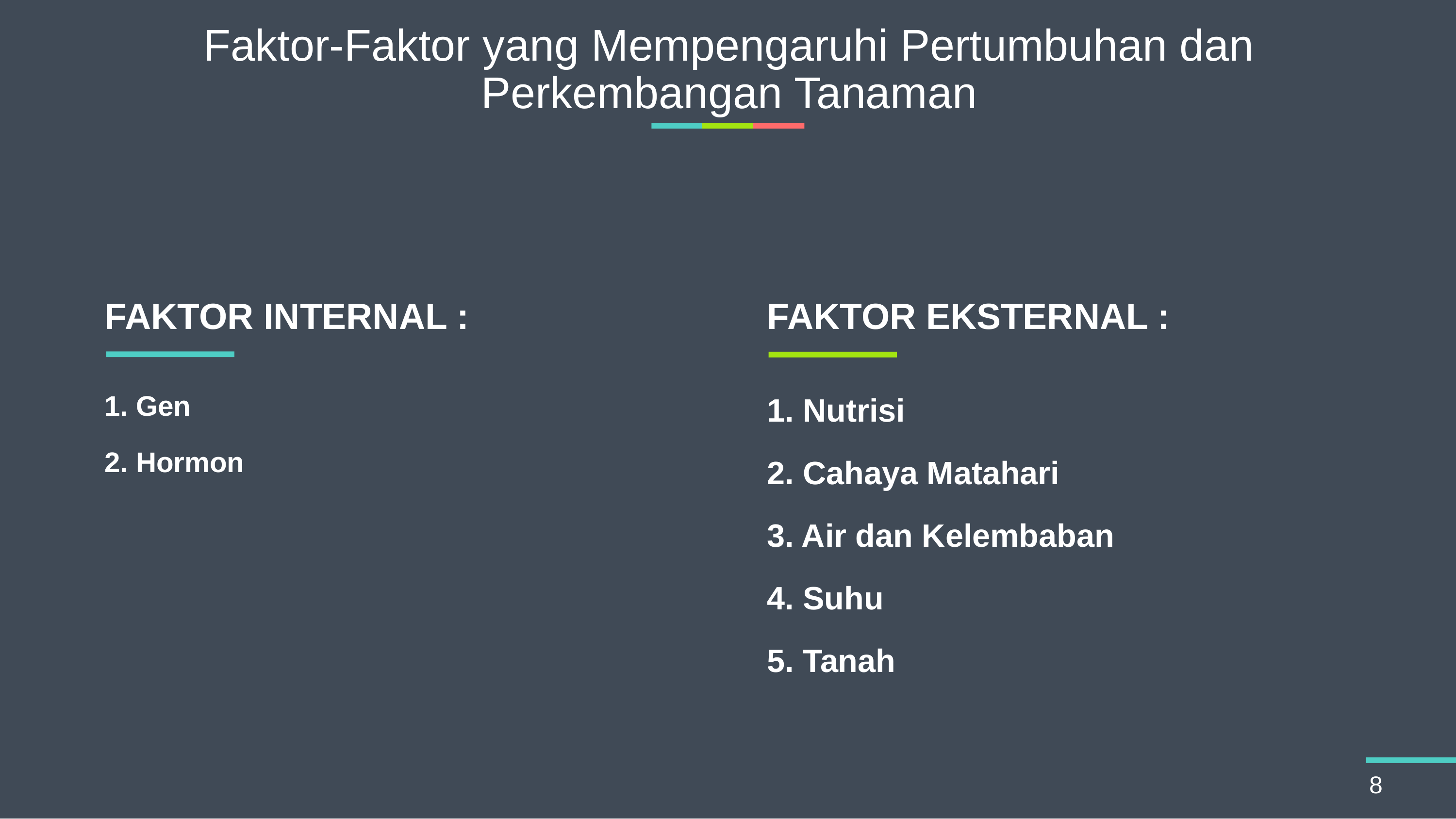

# Faktor-Faktor yang Mempengaruhi Pertumbuhan dan Perkembangan Tanaman
FAKTOR INTERNAL :
FAKTOR EKSTERNAL :
1. Gen
2. Hormon
1. Nutrisi
2. Cahaya Matahari
3. Air dan Kelembaban
4. Suhu
5. Tanah
8